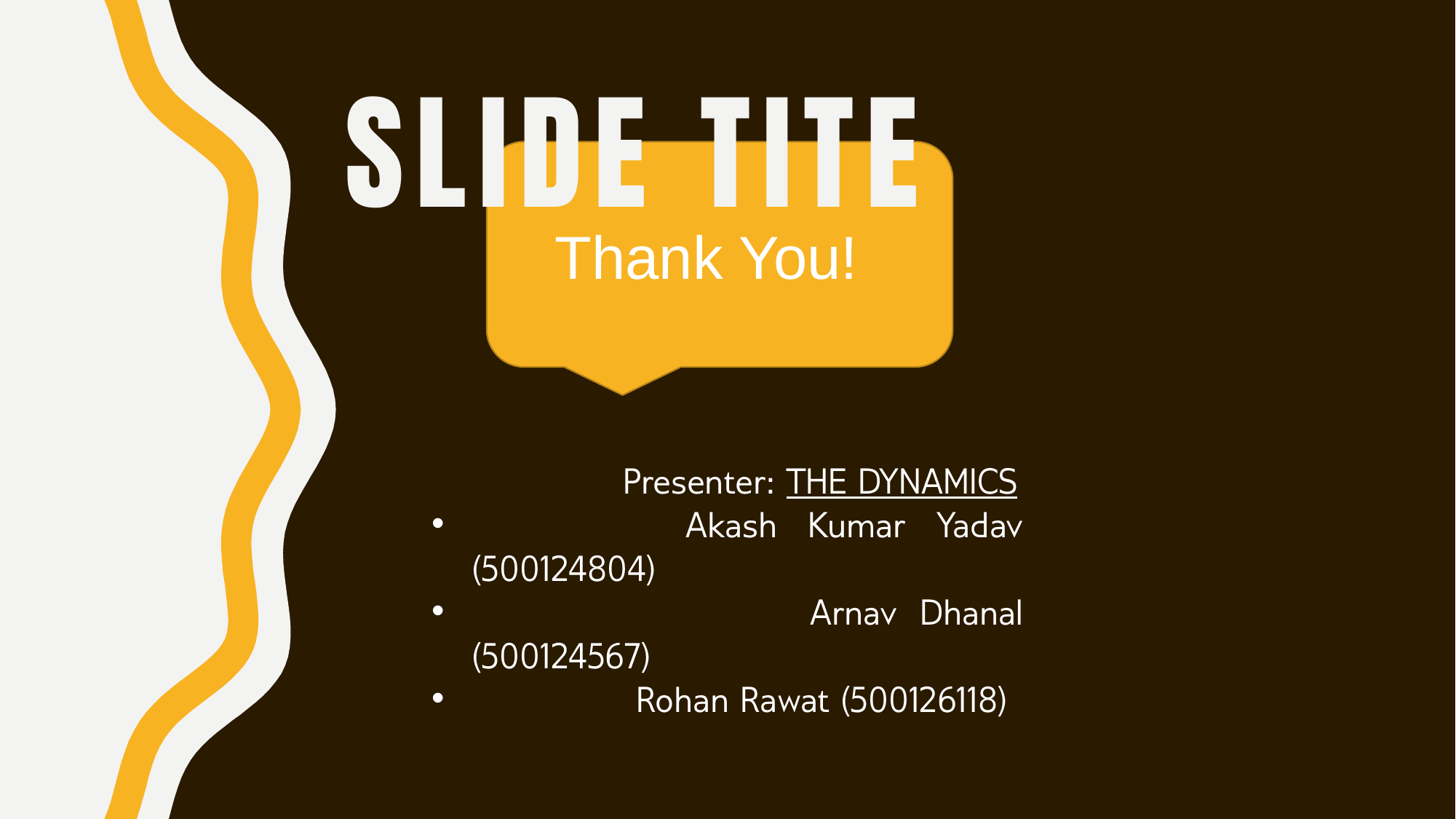

# Slide Tite

Thank You!
                 Presenter: THE DYNAMICS
       Akash Kumar Yadav (500124804)
               Arnav Dhanal (500124567)
               Rohan Rawat (500126118)